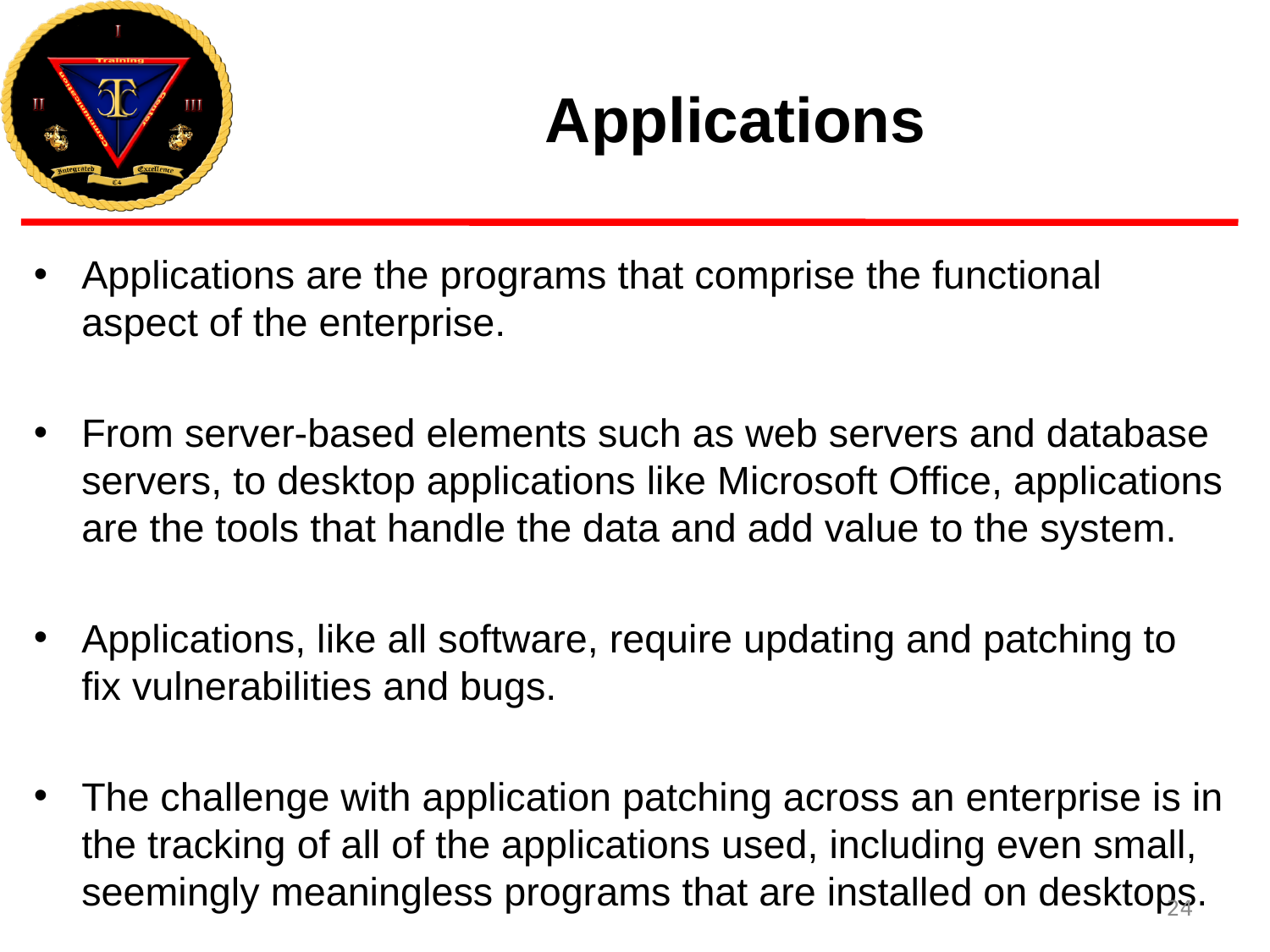

# Applications
Applications are the programs that comprise the functional aspect of the enterprise.

From server-based elements such as web servers and database servers, to desktop applications like Microsoft Office, applications are the tools that handle the data and add value to the system.

Applications, like all software, require updating and patching to fix vulnerabilities and bugs.

The challenge with application patching across an enterprise is in the tracking of all of the applications used, including even small, seemingly meaningless programs that are installed on desktops.
24